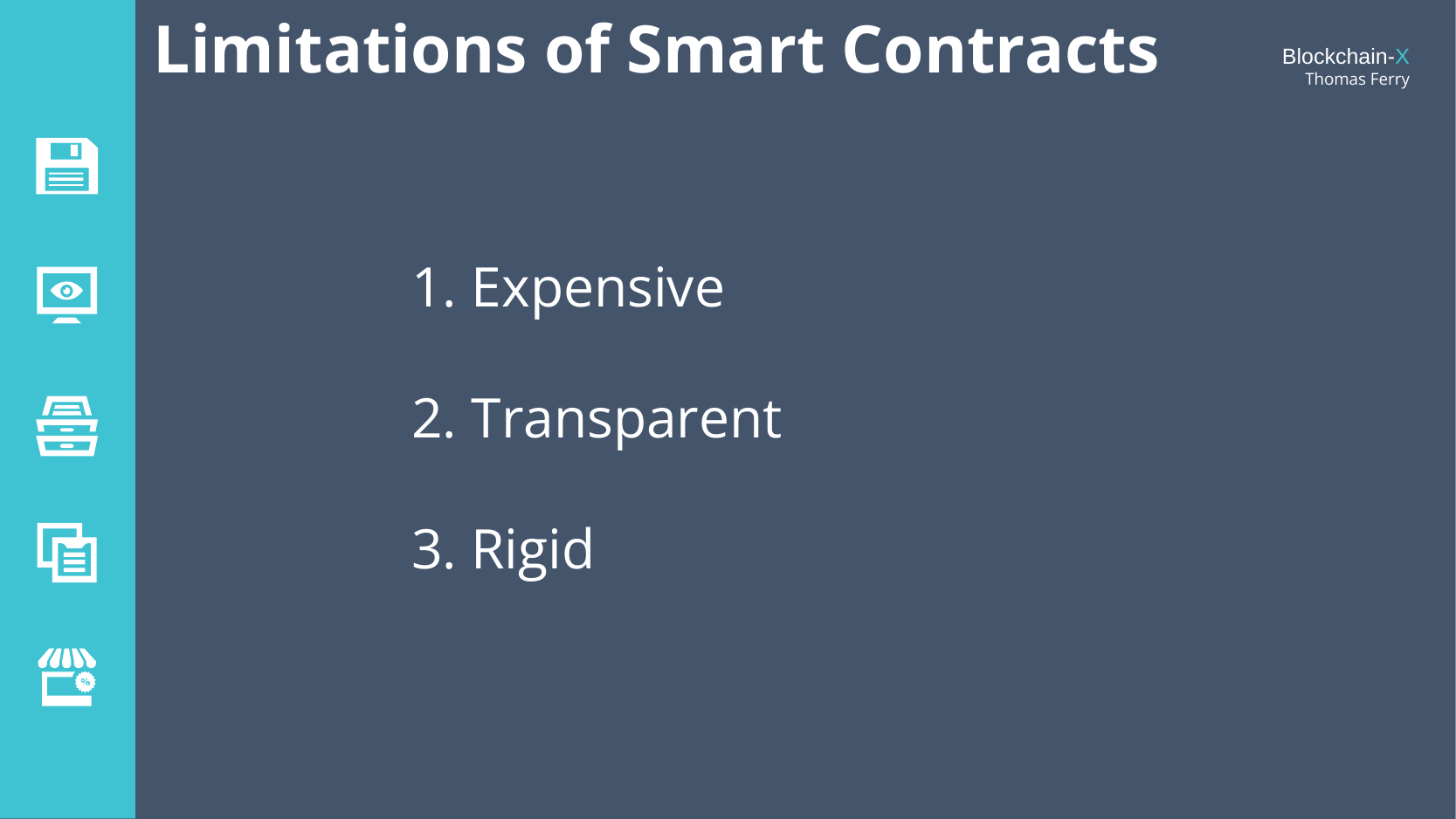

Limitations of Smart Contracts

		1. Expensive

		2. Transparent

		3. Rigid